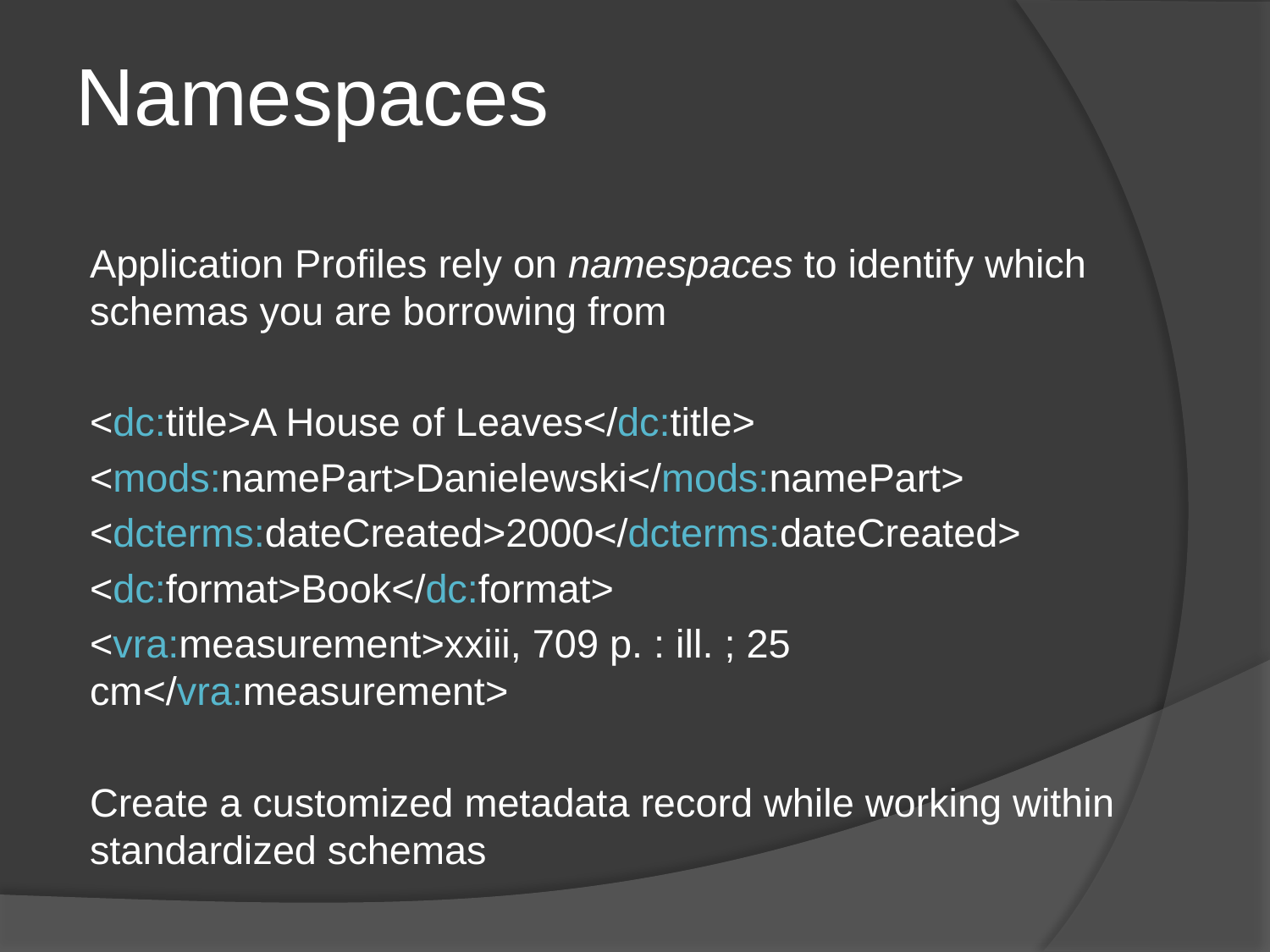

Namespaces
Application Profiles rely on namespaces to identify which schemas you are borrowing from

<dc:title>A House of Leaves</dc:title>
<mods:namePart>Danielewski</mods:namePart>
<dcterms:dateCreated>2000</dcterms:dateCreated>
<dc:format>Book</dc:format>
<vra:measurement>xxiii, 709 p. : ill. ; 25 cm</vra:measurement>

Create a customized metadata record while working within standardized schemas